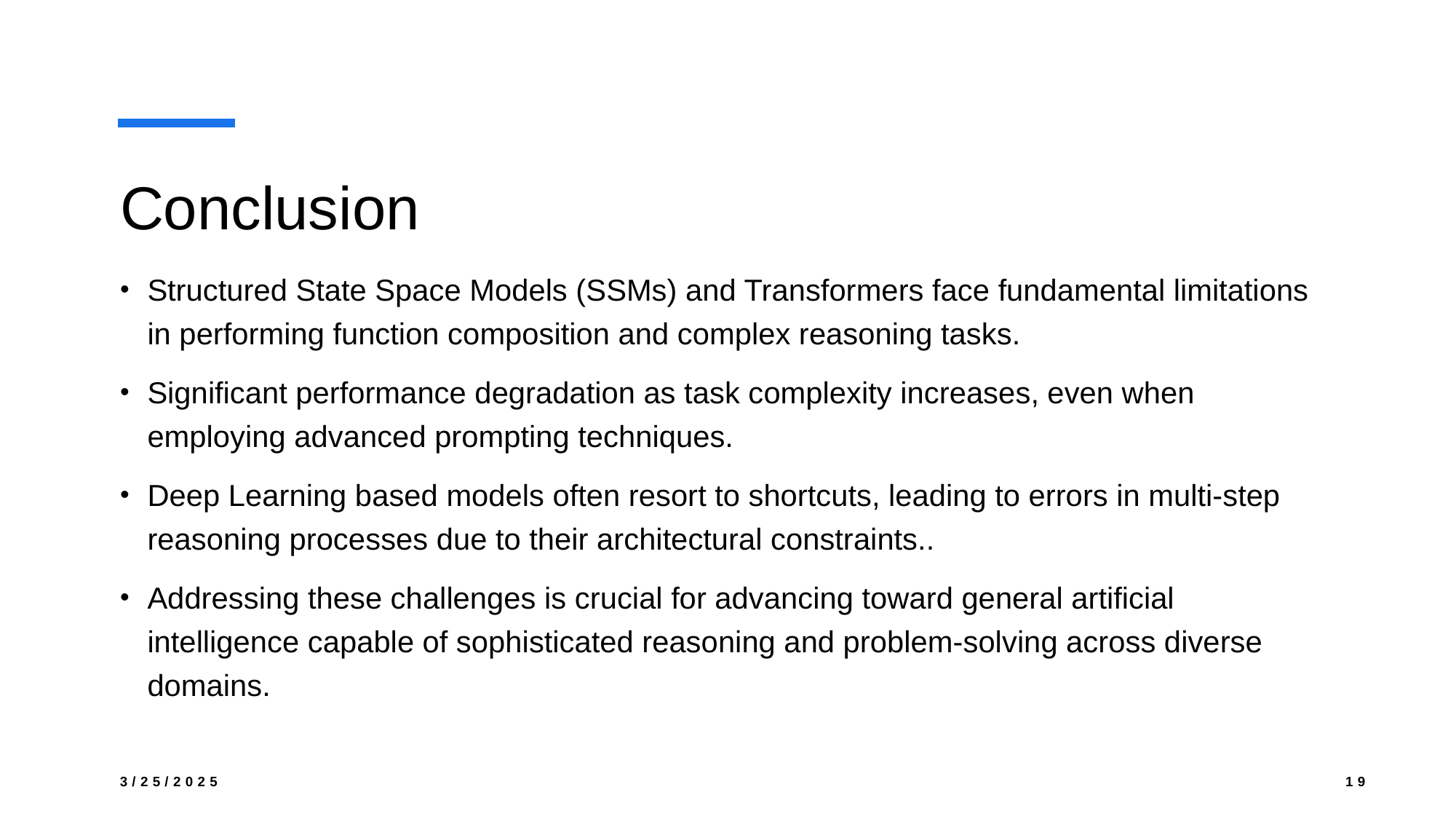

# Conclusion
Structured State Space Models (SSMs) and Transformers face fundamental limitations in performing function composition and complex reasoning tasks.
Significant performance degradation as task complexity increases, even when employing advanced prompting techniques.
Deep Learning based models often resort to shortcuts, leading to errors in multi-step reasoning processes due to their architectural constraints..
Addressing these challenges is crucial for advancing toward general artificial intelligence capable of sophisticated reasoning and problem-solving across diverse domains.
3/25/2025

19